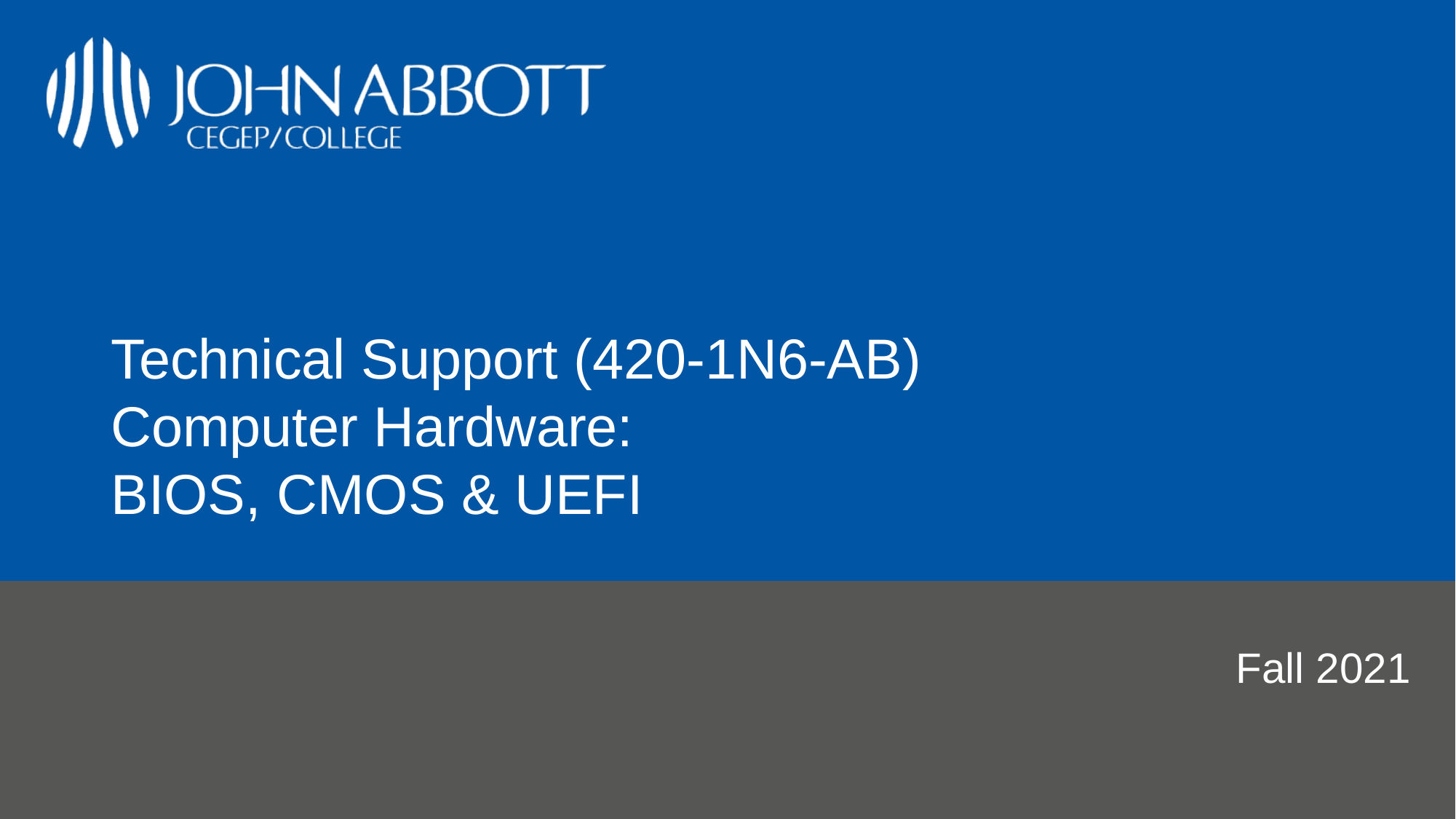

# Technical Support (420-1N6-AB) Computer Hardware: BIOS, CMOS & UEFI
Fall 2021